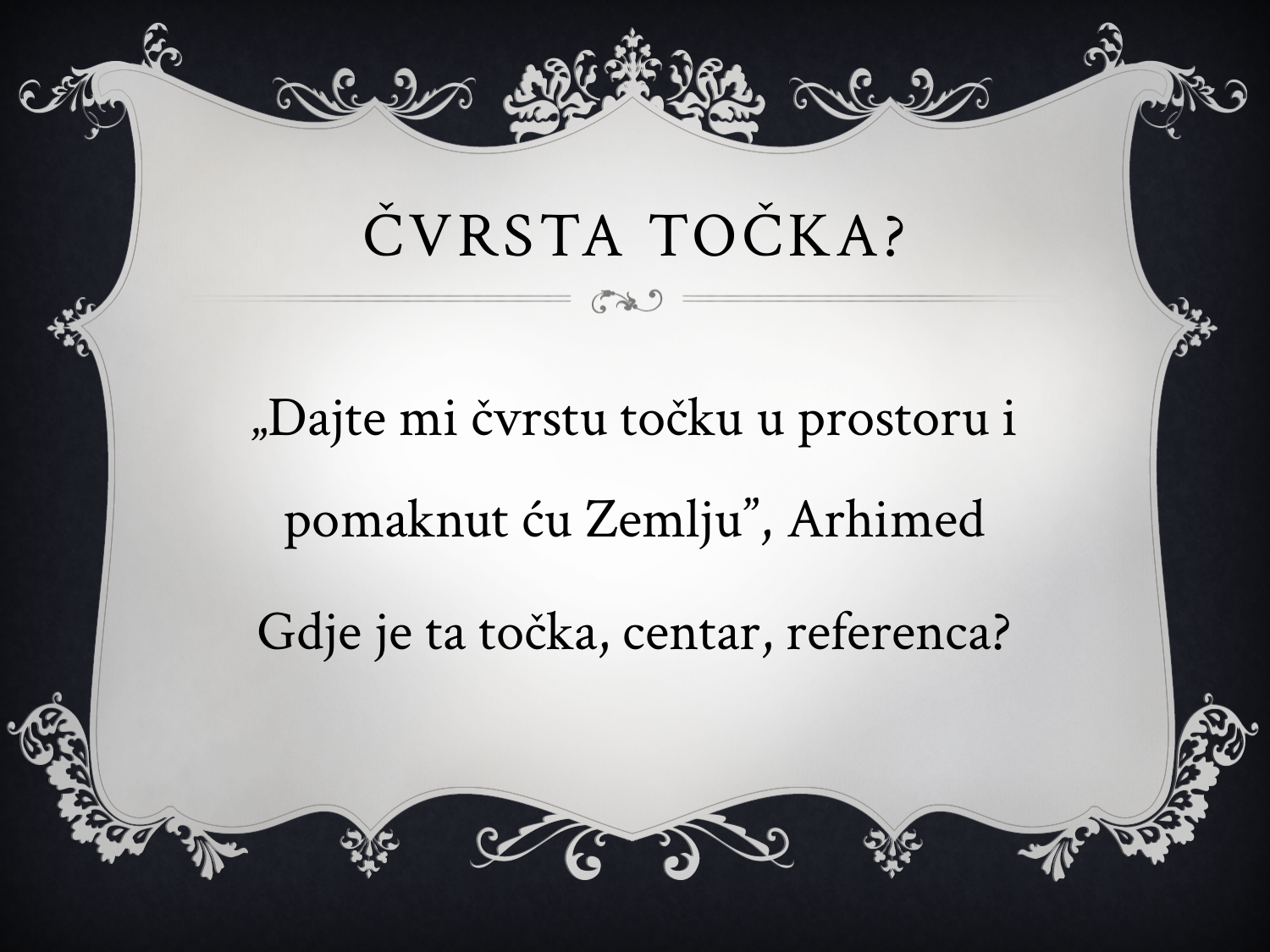

# Čvrsta točka?
„Dajte mi čvrstu točku u prostoru i pomaknut ću Zemlju”, Arhimed
Gdje je ta točka, centar, referenca?